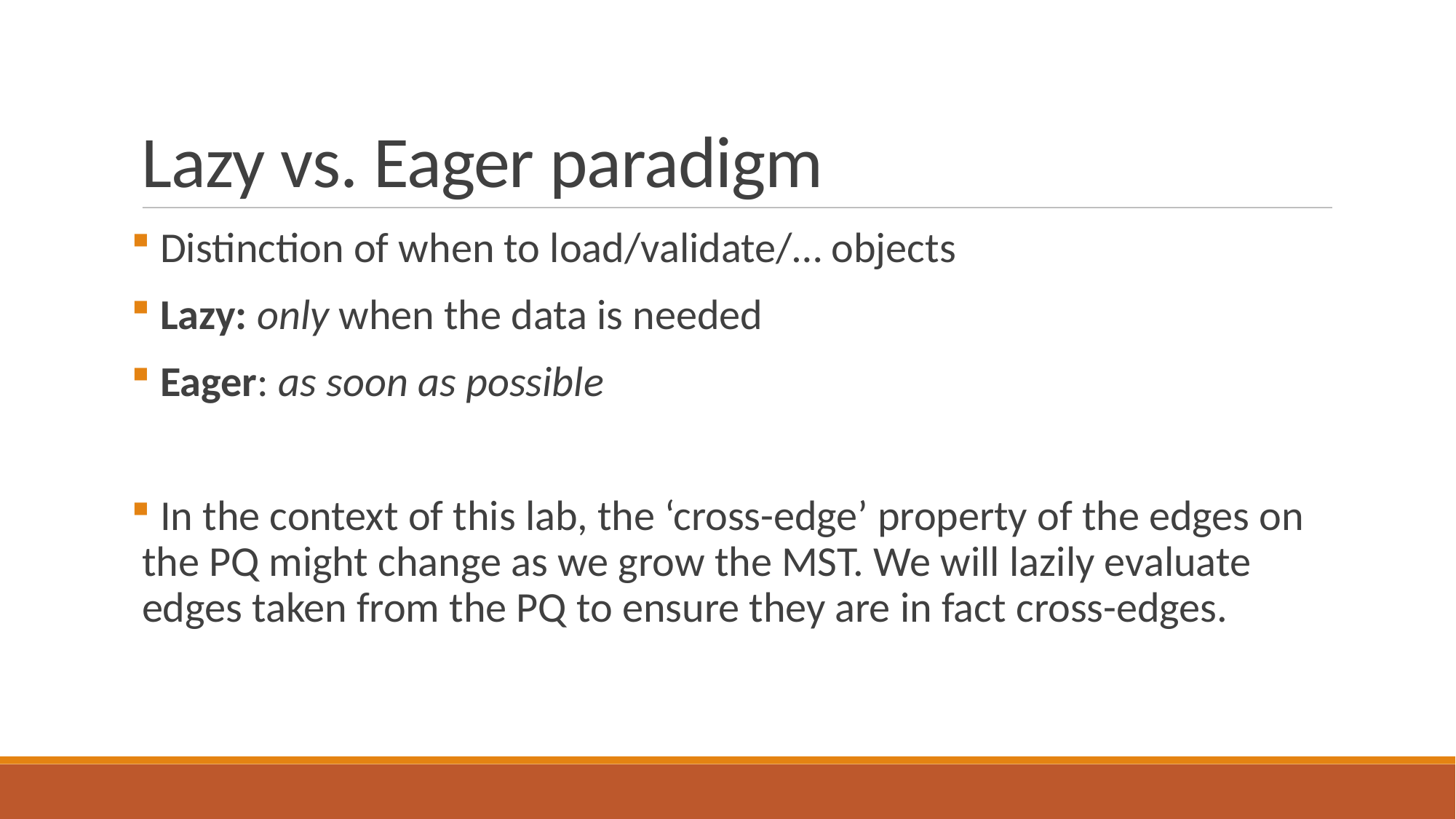

Lazy vs. Eager paradigm
 Distinction of when to load/validate/… objects
 Lazy: only when the data is needed
 Eager: as soon as possible

 In the context of this lab, the ‘cross-edge’ property of the edges on the PQ might change as we grow the MST. We will lazily evaluate edges taken from the PQ to ensure they are in fact cross-edges.